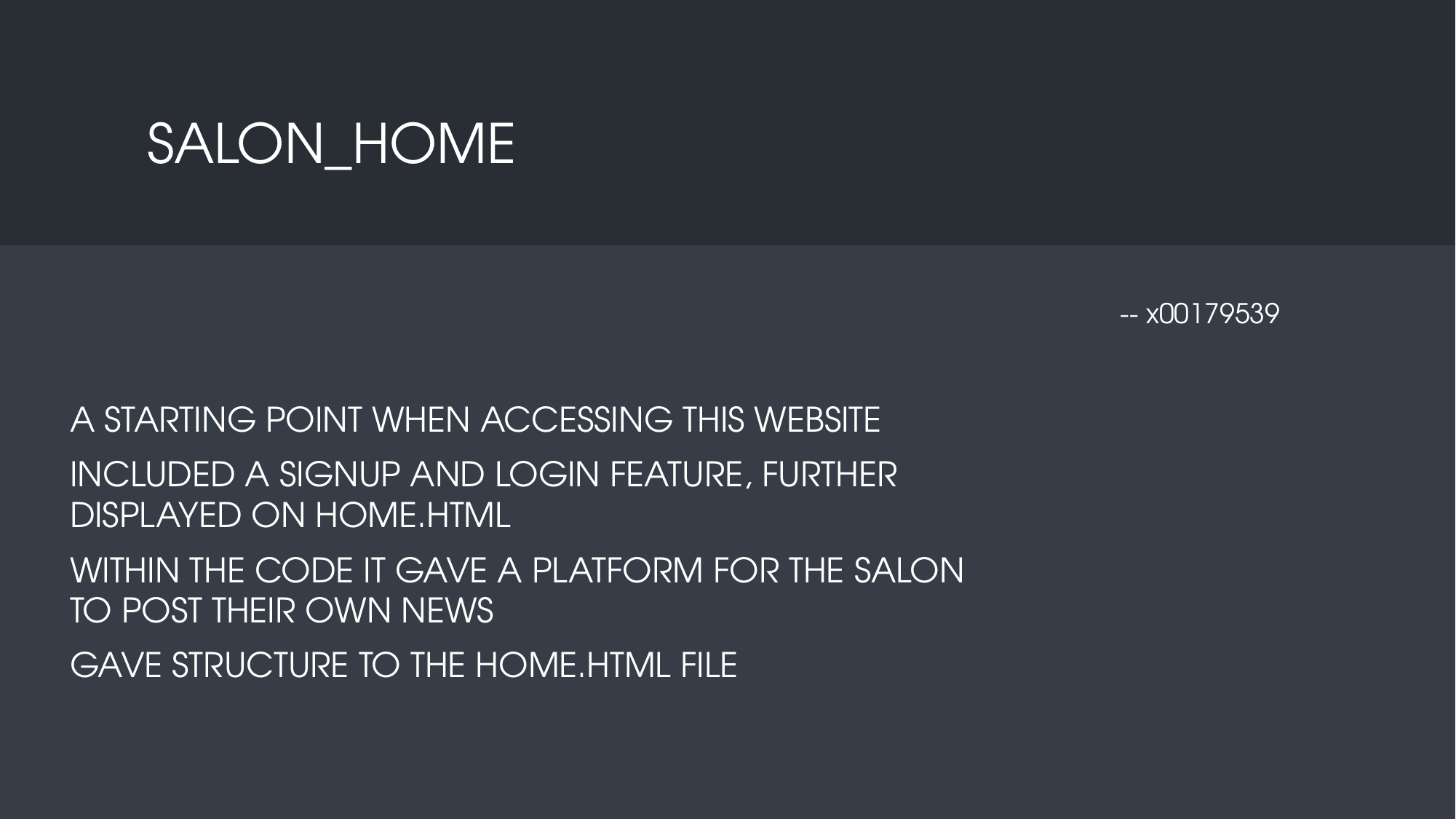

# Salon_home

A starting point when accessing this website
Included a signup and login feature, further displayed on home.html
Within the code it gave a platform for the salon to post their own news
Gave structure to the home.html file

-- x00179539